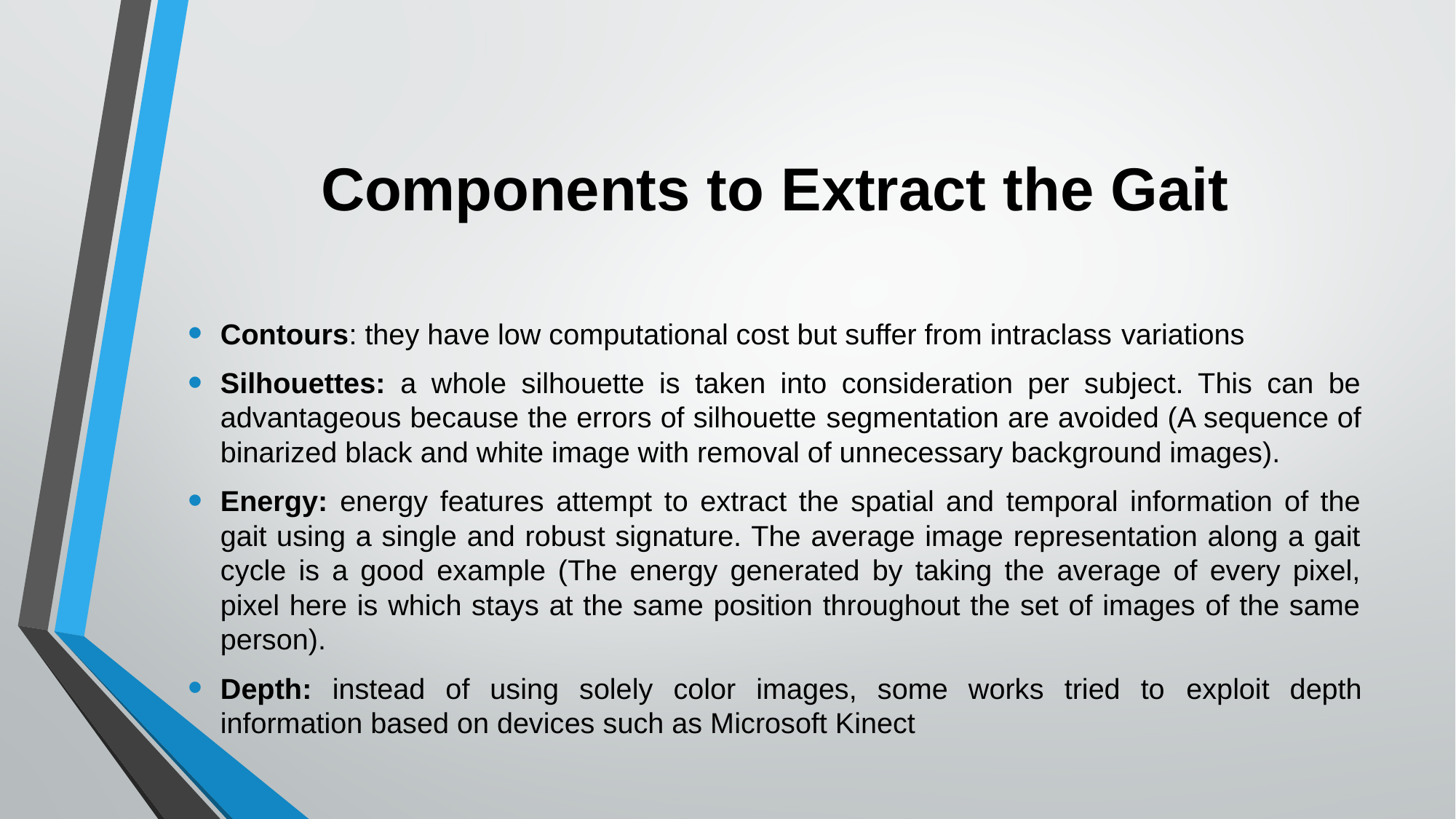

# Components to Extract the Gait
Contours: they have low computational cost but suffer from intraclass variations
Silhouettes: a whole silhouette is taken into consideration per subject. This can be advantageous because the errors of silhouette segmentation are avoided (A sequence of binarized black and white image with removal of unnecessary background images).
Energy: energy features attempt to extract the spatial and temporal information of the gait using a single and robust signature. The average image representation along a gait cycle is a good example (The energy generated by taking the average of every pixel, pixel here is which stays at the same position throughout the set of images of the same person).
Depth: instead of using solely color images, some works tried to exploit depth information based on devices such as Microsoft Kinect